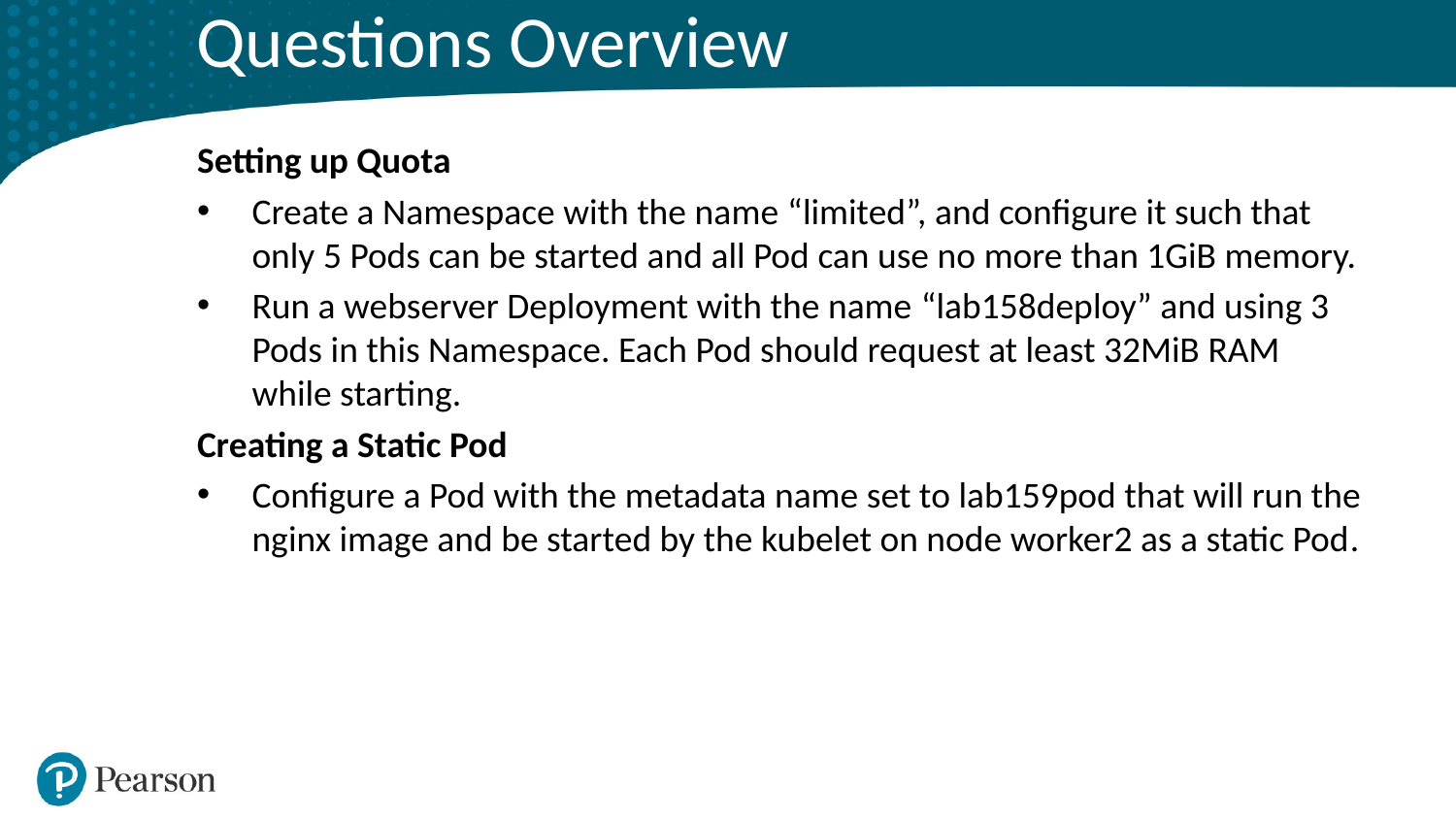

# Questions Overview
Setting up Quota
Create a Namespace with the name “limited”, and configure it such that only 5 Pods can be started and all Pod can use no more than 1GiB memory.
Run a webserver Deployment with the name “lab158deploy” and using 3 Pods in this Namespace. Each Pod should request at least 32MiB RAM while starting.
Creating a Static Pod
Configure a Pod with the metadata name set to lab159pod that will run the nginx image and be started by the kubelet on node worker2 as a static Pod.